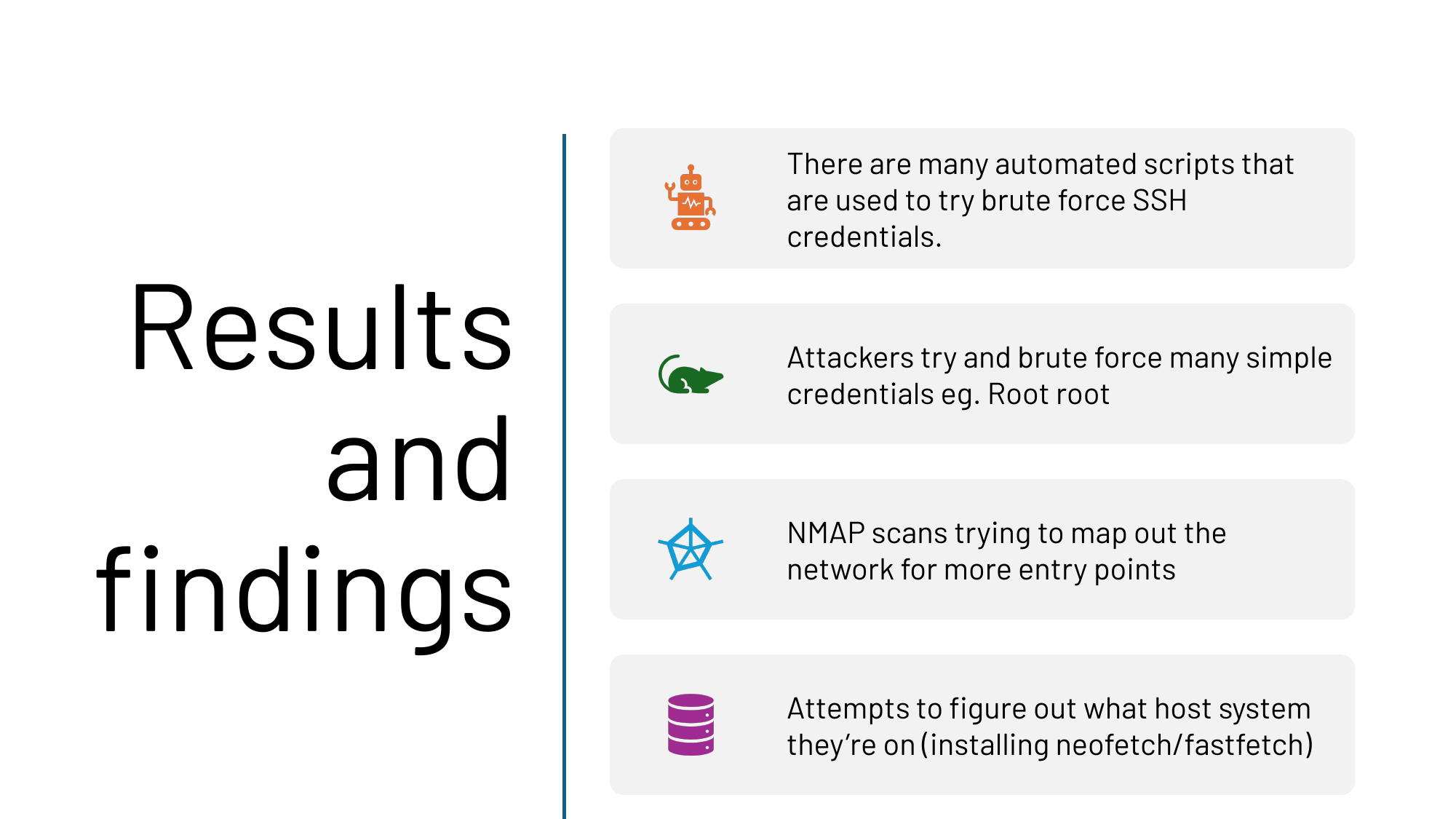

# Results and findings
There are many automated scripts that are used to try brute force SSH credentials.
Attackers try and brute force many simple credentials eg. Root root
NMAP scans trying to map out the network for more entry points
Attempts to figure out what host system they’re on (installing neofetch/fastfetch)